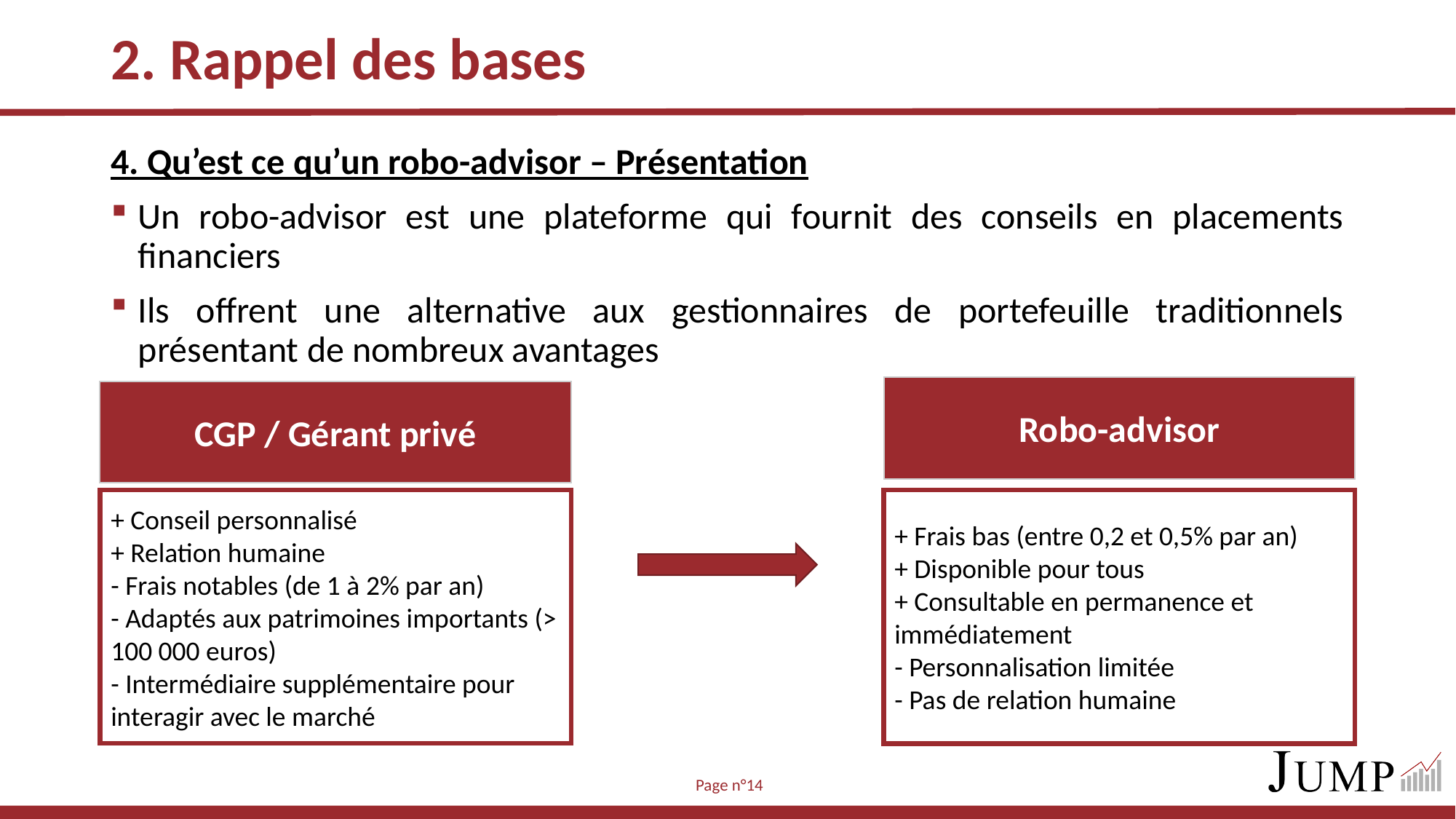

# 2. Rappel des bases
4. Qu’est ce qu’un robo-advisor – Présentation
Un robo-advisor est une plateforme qui fournit des conseils en placements financiers
Ils offrent une alternative aux gestionnaires de portefeuille traditionnels présentant de nombreux avantages

Robo-advisor
CGP / Gérant privé
+ Conseil personnalisé
+ Relation humaine
- Frais notables (de 1 à 2% par an)
- Adaptés aux patrimoines importants (> 100 000 euros)
- Intermédiaire supplémentaire pour interagir avec le marché
+ Frais bas (entre 0,2 et 0,5% par an)
+ Disponible pour tous
+ Consultable en permanence et immédiatement
- Personnalisation limitée
- Pas de relation humaine

 Page n°14